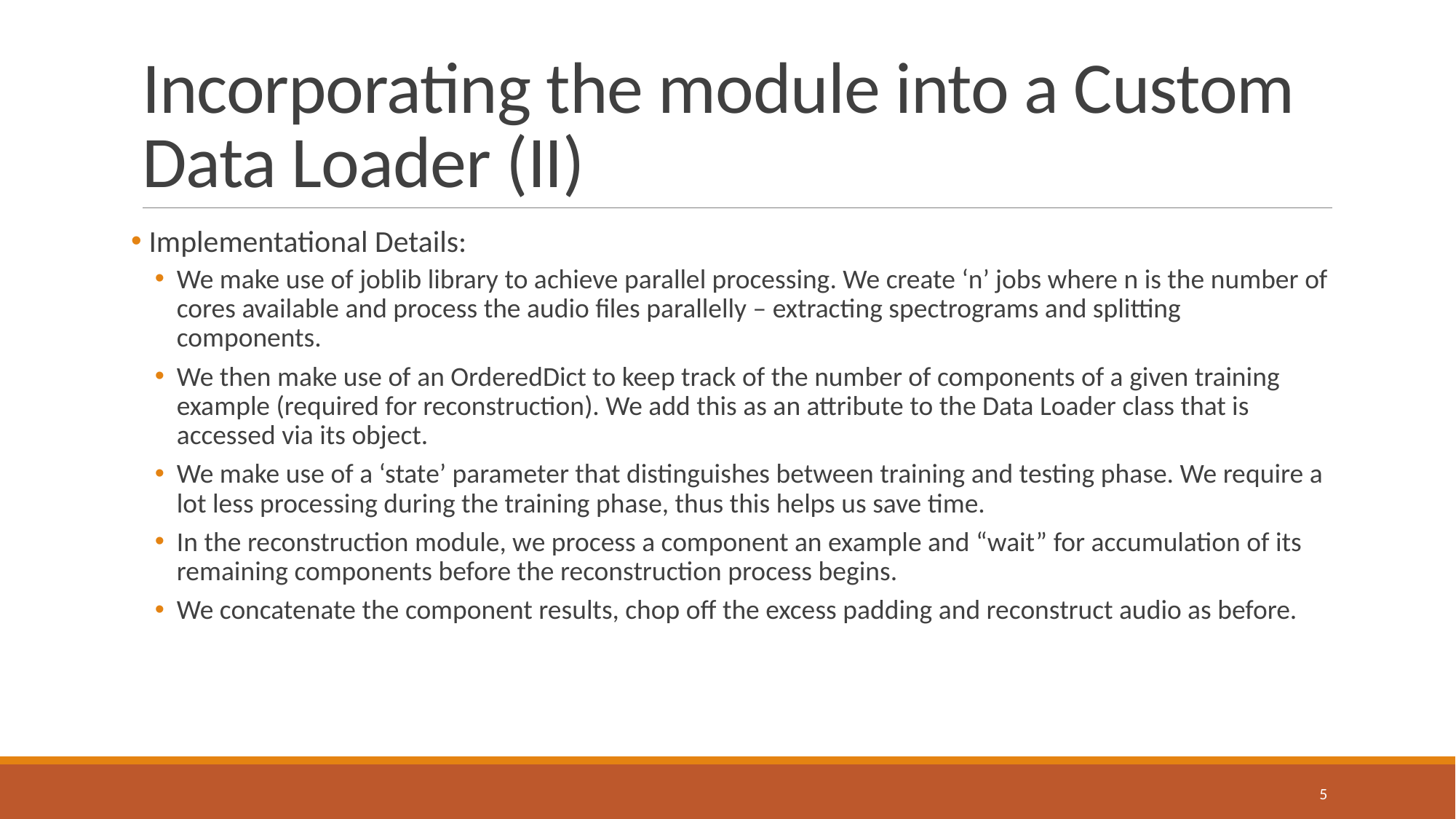

# Incorporating the module into a Custom Data Loader (II)
 Implementational Details:
We make use of joblib library to achieve parallel processing. We create ‘n’ jobs where n is the number of cores available and process the audio files parallelly – extracting spectrograms and splitting components.
We then make use of an OrderedDict to keep track of the number of components of a given training example (required for reconstruction). We add this as an attribute to the Data Loader class that is accessed via its object.
We make use of a ‘state’ parameter that distinguishes between training and testing phase. We require a lot less processing during the training phase, thus this helps us save time.
In the reconstruction module, we process a component an example and “wait” for accumulation of its remaining components before the reconstruction process begins.
We concatenate the component results, chop off the excess padding and reconstruct audio as before.
5